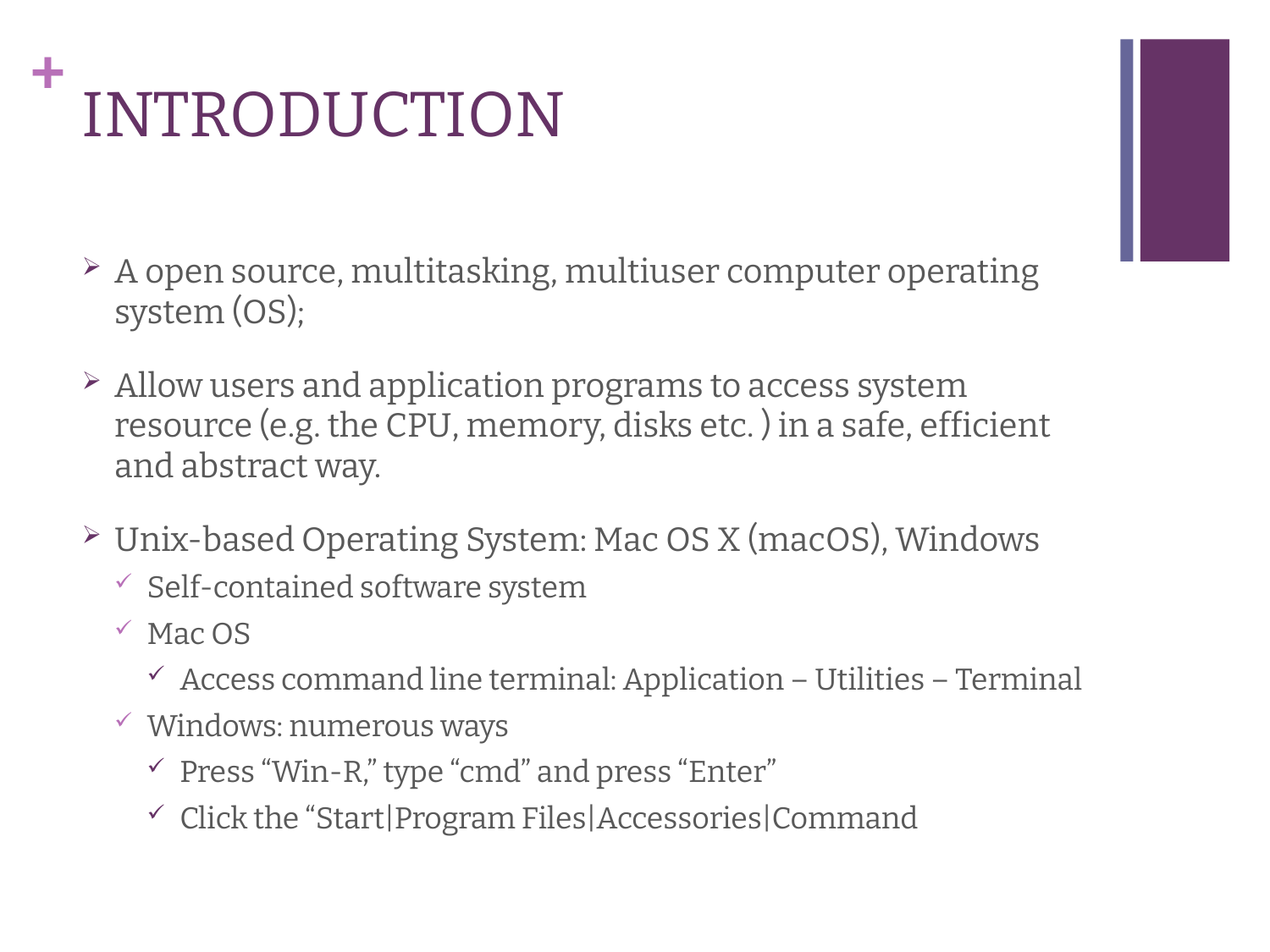

# INTRODUCTION
A open source, multitasking, multiuser computer operating system (OS);
Allow users and application programs to access system resource (e.g. the CPU, memory, disks etc. ) in a safe, efficient and abstract way.
Unix-based Operating System: Mac OS X (macOS), Windows
Self-contained software system
Mac OS
Access command line terminal: Application – Utilities – Terminal
Windows: numerous ways
Press “Win-R,” type “cmd” and press “Enter”
Click the “Start|Program Files|Accessories|Command